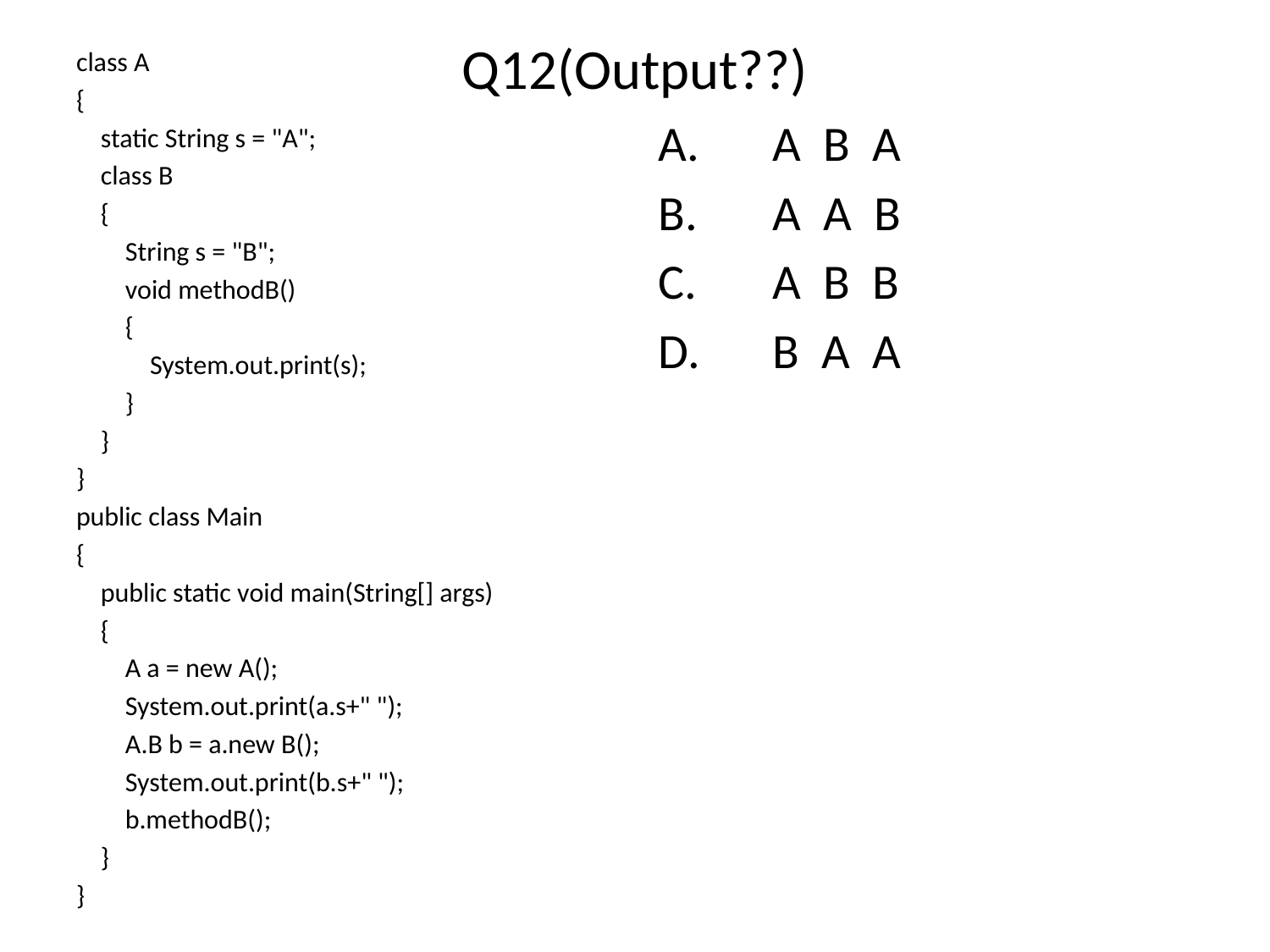

# Q12(Output??)
class A
{
    static String s = "A";
    class B
    {
        String s = "B";
        void methodB()
        {
            System.out.print(s);
        }
    }
}
public class Main
{
    public static void main(String[] args)
    {
        A a = new A();
        System.out.print(a.s+" ");
        A.B b = a.new B();
        System.out.print(b.s+" ");
        b.methodB();
    }
}
A  B  A
A  A  B
A  B  B
B  A  A